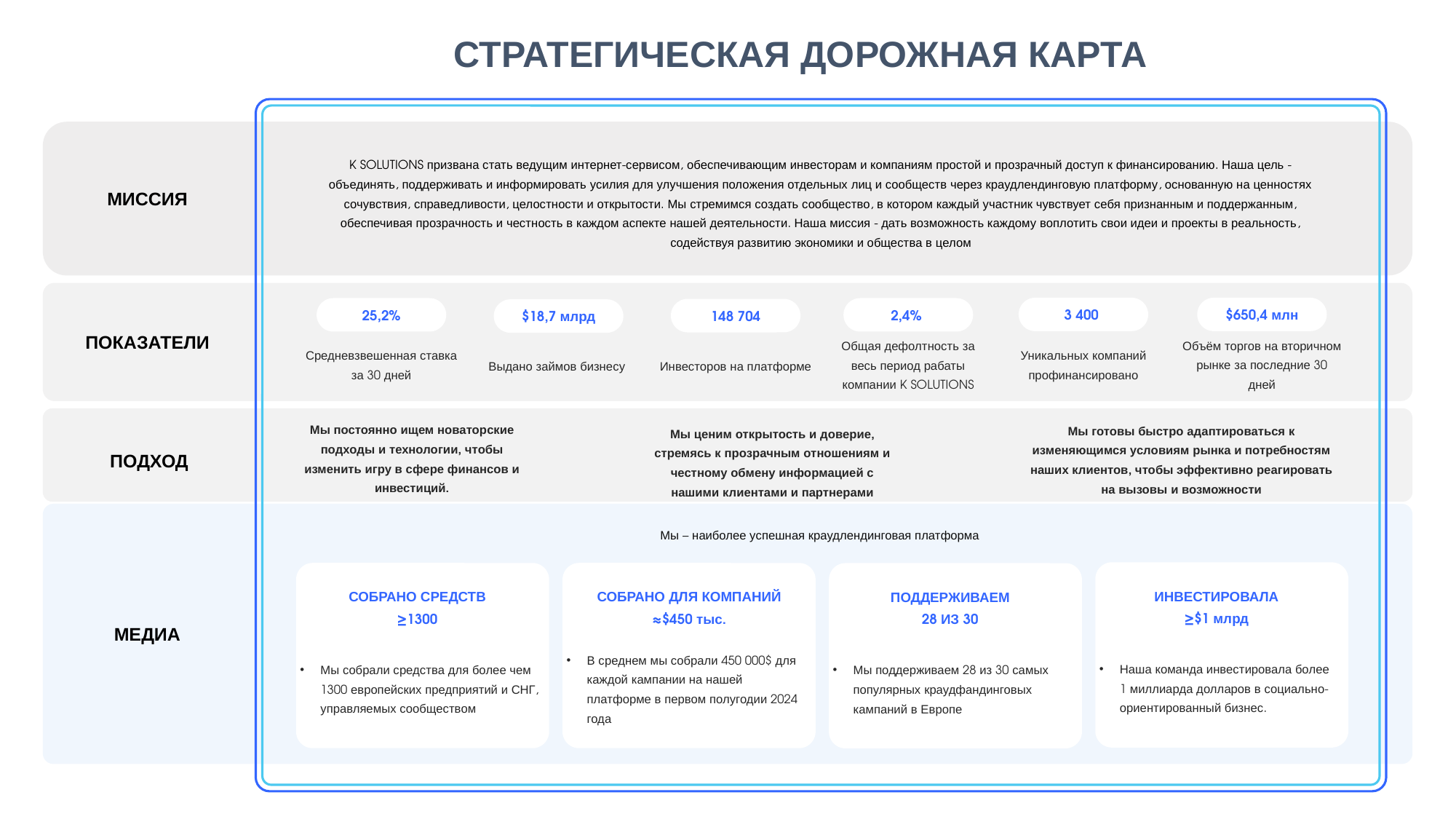

СТРАТЕГИЧЕСКАЯ ДОРОЖНАЯ КАРТА

МИССИЯ
K SOLUTIONS призвана стать ведущим интернет-сервисом, обеспечивающим инвесторам и компаниям простой и прозрачный доступ к финансированию. Наша цель - объединять, поддерживать и информировать усилия для улучшения положения отдельных лиц и сообществ через краудлендинговую платформу, основанную на ценностях сочувствия, справедливости, целостности и открытости. Мы стремимся создать сообщество, в котором каждый участник чувствует себя признанным и поддержанным, обеспечивая прозрачность и честность в каждом аспекте нашей деятельности. Наша миссия - дать возможность каждому воплотить свои идеи и проекты в реальность, содействуя развитию экономики и общества в целом

ПОКАЗАТЕЛИ
3 400
$650,4 млн
25,2%
2,4%
148 704
$18,7 млрд
Уникальных компаний профинансировано
Объём торгов на вторичном рынке за последние 30 дней
Общая дефолтность за весь период рабаты компании K SOLUTIONS
Средневзвешенная ставка за 30 дней
Инвесторов на платформе
Выдано займов бизнесу

ПОДХОД
Мы постоянно ищем новаторские подходы и технологии, чтобы изменить игру в сфере финансов и инвестиций.
Мы готовы быстро адаптироваться к изменяющимся условиям рынка и потребностям наших клиентов, чтобы эффективно реагировать на вызовы и возможности
Мы ценим открытость и доверие, стремясь к прозрачным отношениям и честному обмену информацией с нашими клиентами и партнерами

МЕДИА
Мы – наиболее успешная краудлендинговая платформа

ИНВЕСТИРОВАЛА
≥$1 млрд
Наша команда инвестировала более 1 миллиарда долларов в социально-ориентированный бизнес.

СОБРАНО СРЕДСТВ
≥1300
Мы собрали средства для более чем 1300 европейских предприятий и СНГ, управляемых сообществом

СОБРАНО ДЛЯ КОМПАНИЙ
≈$450 тыс.
В среднем мы собрали 450 000$ для каждой кампании на нашей платформе в первом полугодии 2024 года

ПОДДЕРЖИВАЕМ
28 ИЗ 30
Мы поддерживаем 28 из 30 самых популярных краудфандинговых кампаний в Европе